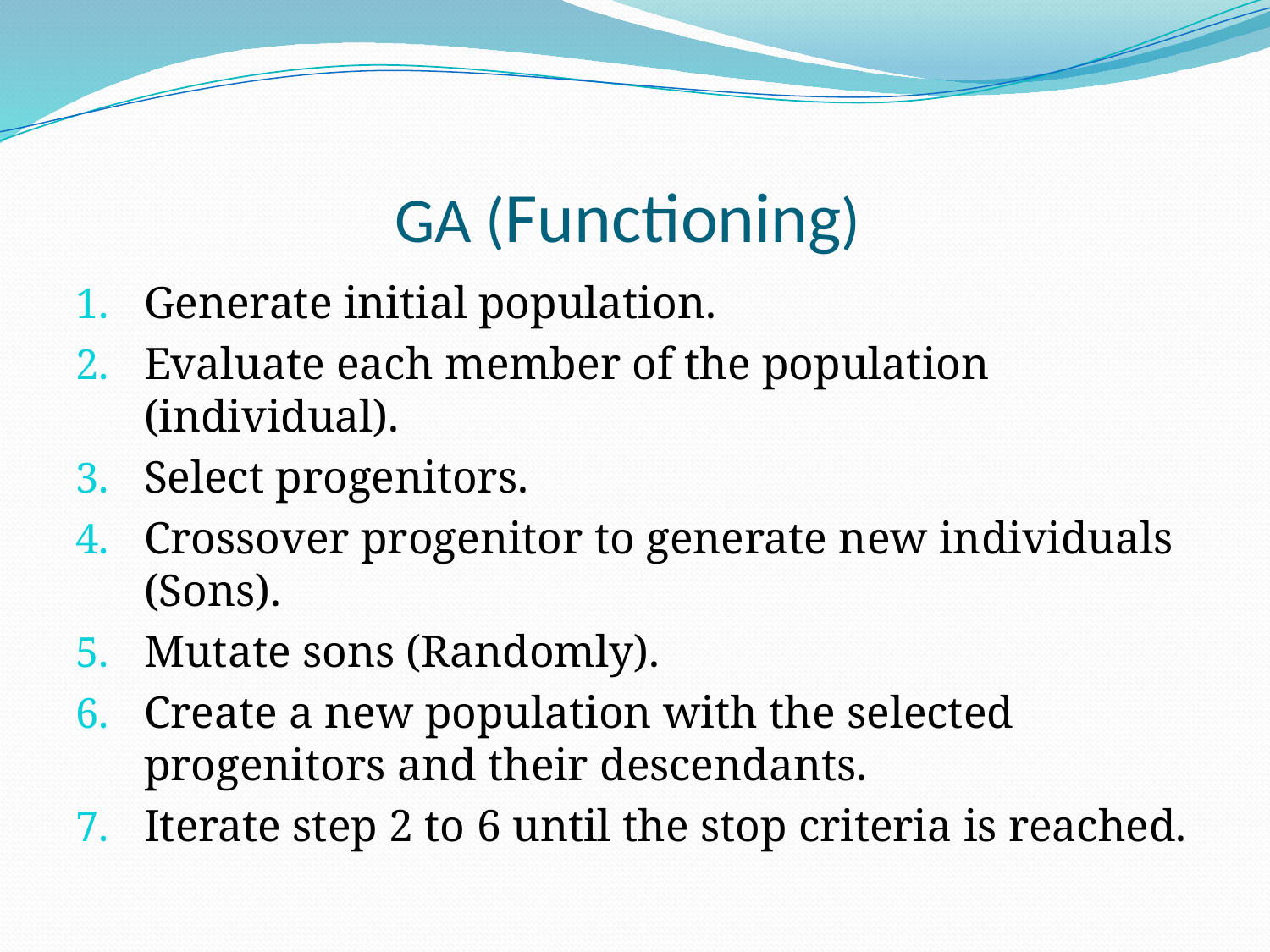

# GA (Functioning)
Generate initial population.
Evaluate each member of the population (individual).
Select progenitors.
Crossover progenitor to generate new individuals  (Sons).
Mutate sons (Randomly).
Create a new population with the selected progenitors and their descendants.
Iterate step 2 to 6 until the stop criteria is reached.